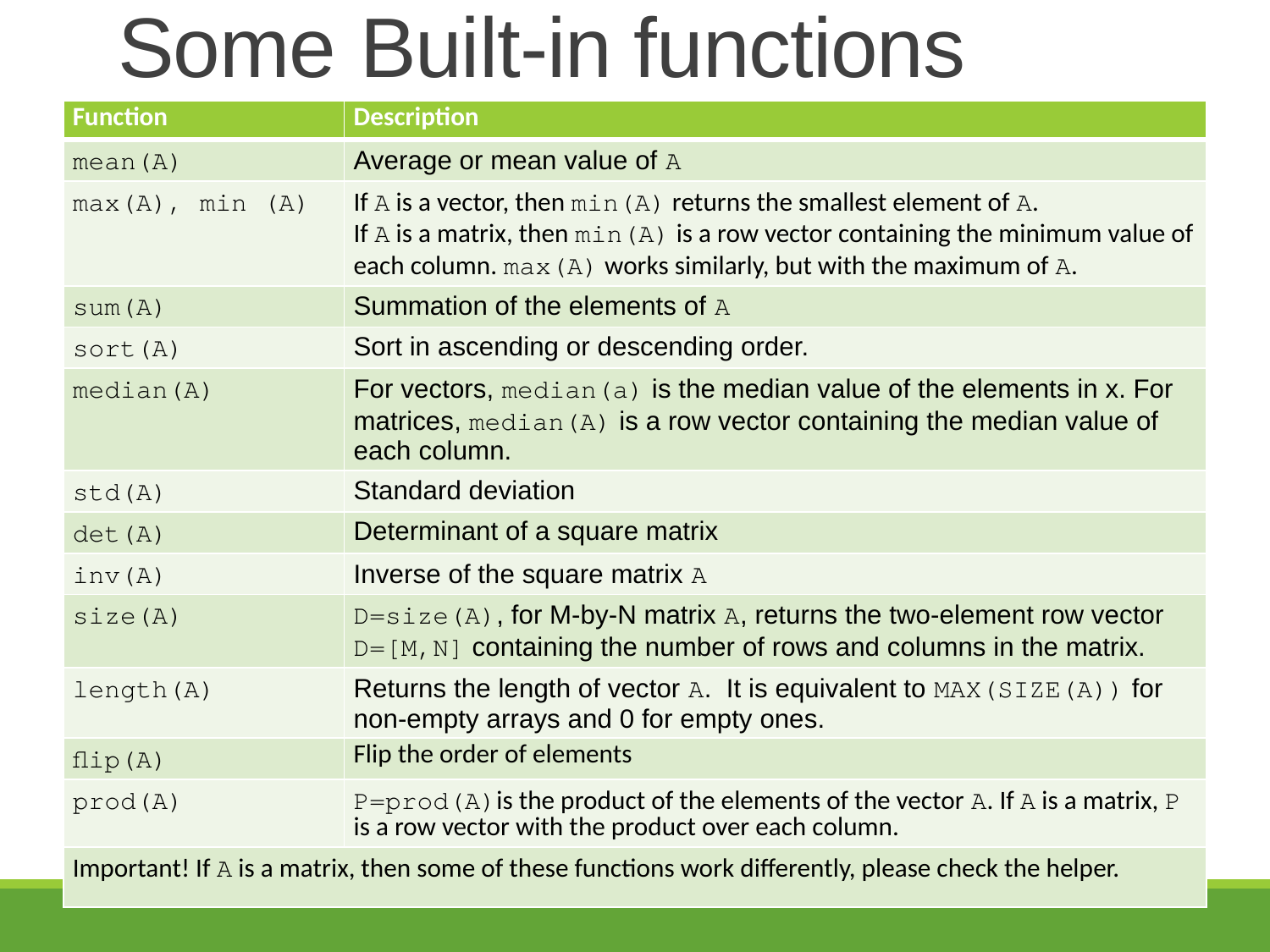

# Some Built-in functions
| Function | Description |
| --- | --- |
| mean(A) | Average or mean value of A |
| max(A), min (A) | If A is a vector, then min(A) returns the smallest element of A. If A is a matrix, then min(A) is a row vector containing the minimum value of each column. max(A) works similarly, but with the maximum of A. |
| sum(A) | Summation of the elements of A |
| sort(A) | Sort in ascending or descending order. |
| median(A) | For vectors, median(a) is the median value of the elements in x. For matrices, median(A) is a row vector containing the median value of each column. |
| std(A) | Standard deviation |
| det(A) | Determinant of a square matrix |
| inv(A) | Inverse of the square matrix A |
| size(A) | D=size(A), for M-by-N matrix A, returns the two-element row vector D=[M,N] containing the number of rows and columns in the matrix. |
| length(A) | Returns the length of vector A. It is equivalent to MAX(SIZE(A)) for non-empty arrays and 0 for empty ones. |
| flip(A) | Flip the order of elements |
| prod(A) | P=prod(A)is the product of the elements of the vector A. If A is a matrix, P is a row vector with the product over each column. |
| Important! If A is a matrix, then some of these functions work differently, please check the helper. |  |